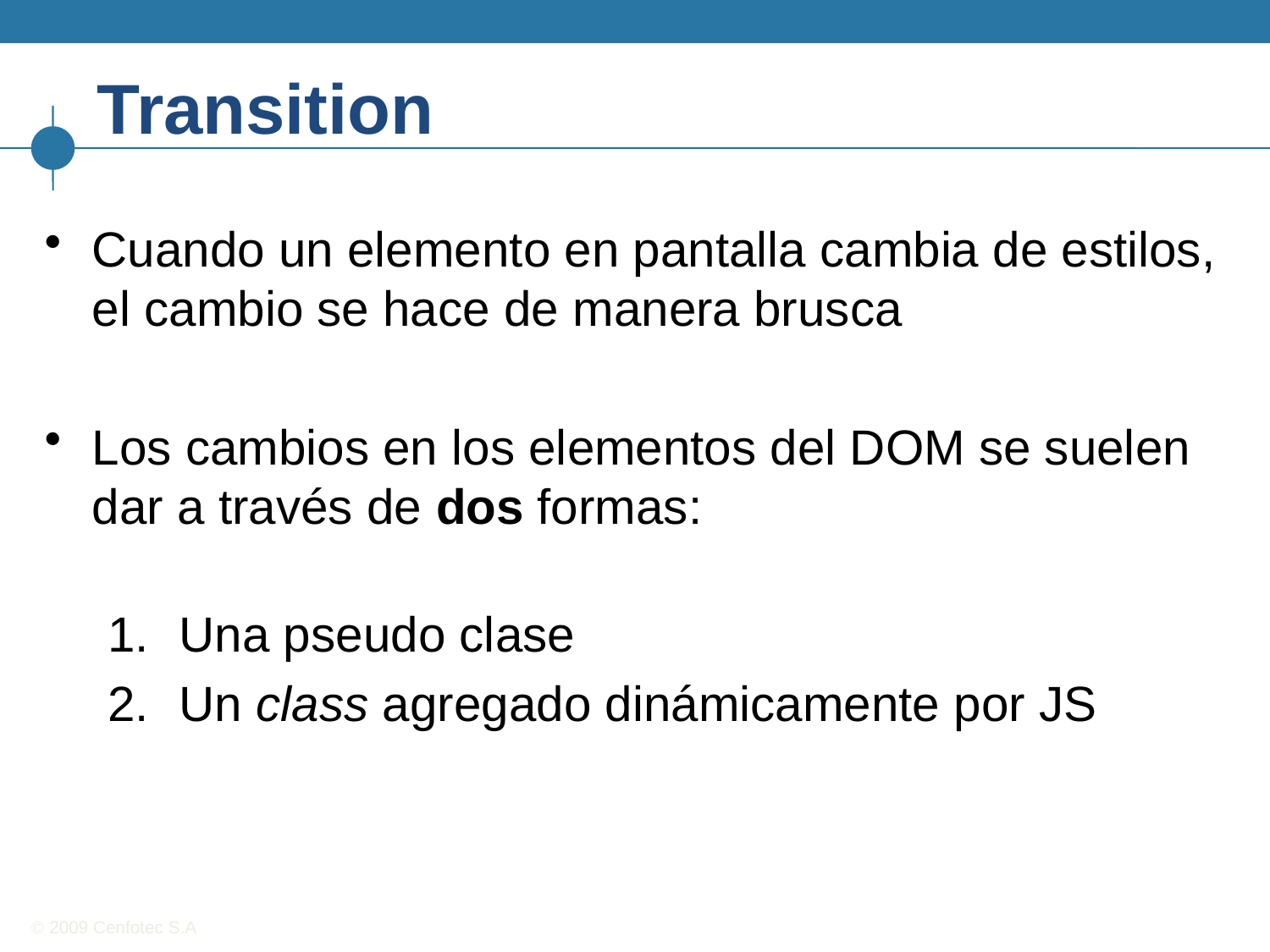

# Transition
Cuando un elemento en pantalla cambia de estilos, el cambio se hace de manera brusca

Los cambios en los elementos del DOM se suelen dar a través de dos formas:
Una pseudo clase
Un class agregado dinámicamente por JS